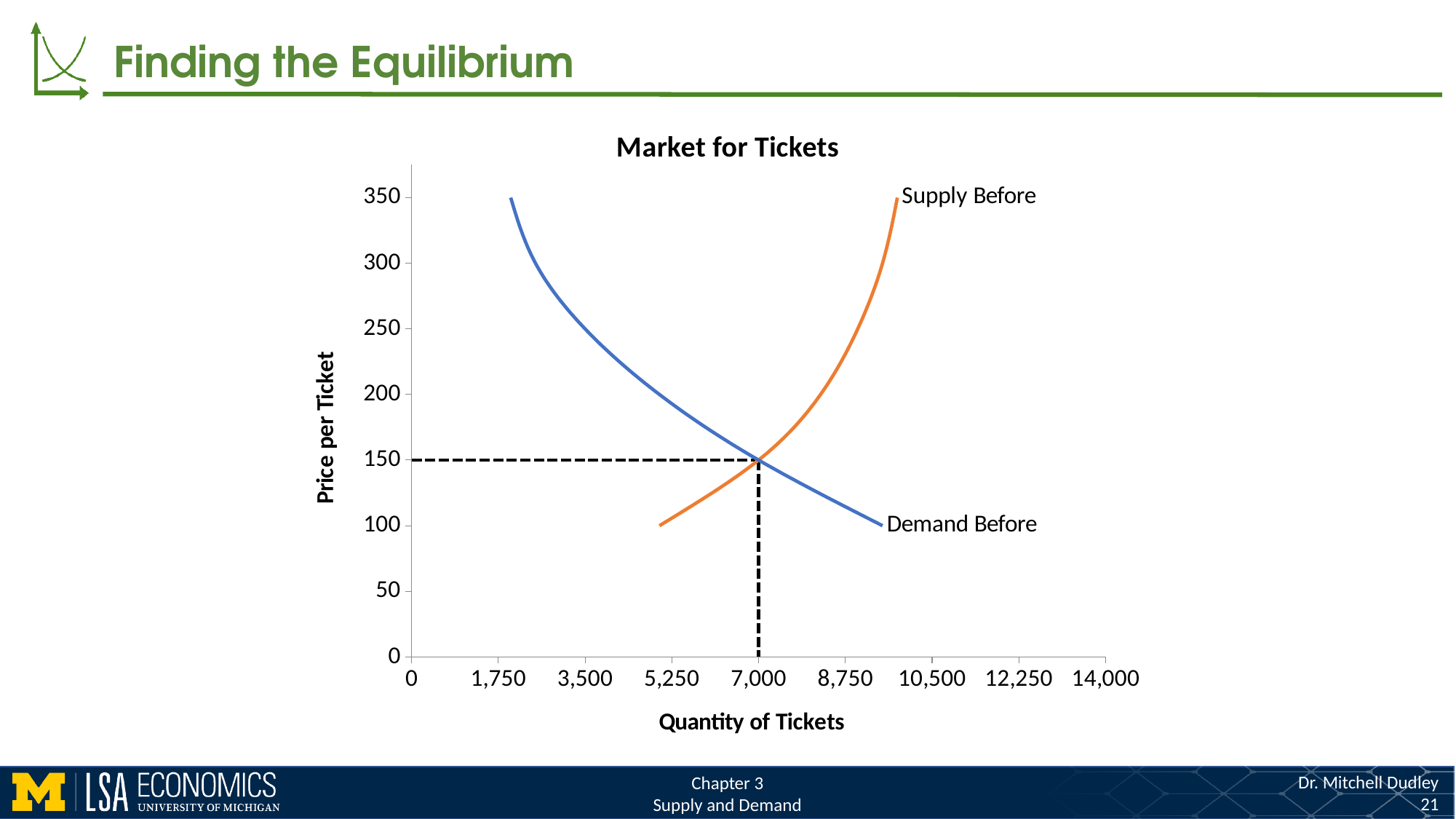

Finding the Equilibrium

### Chart: Market for Tickets

| Category |  |  |  |  |
|---|---|---|---|---|